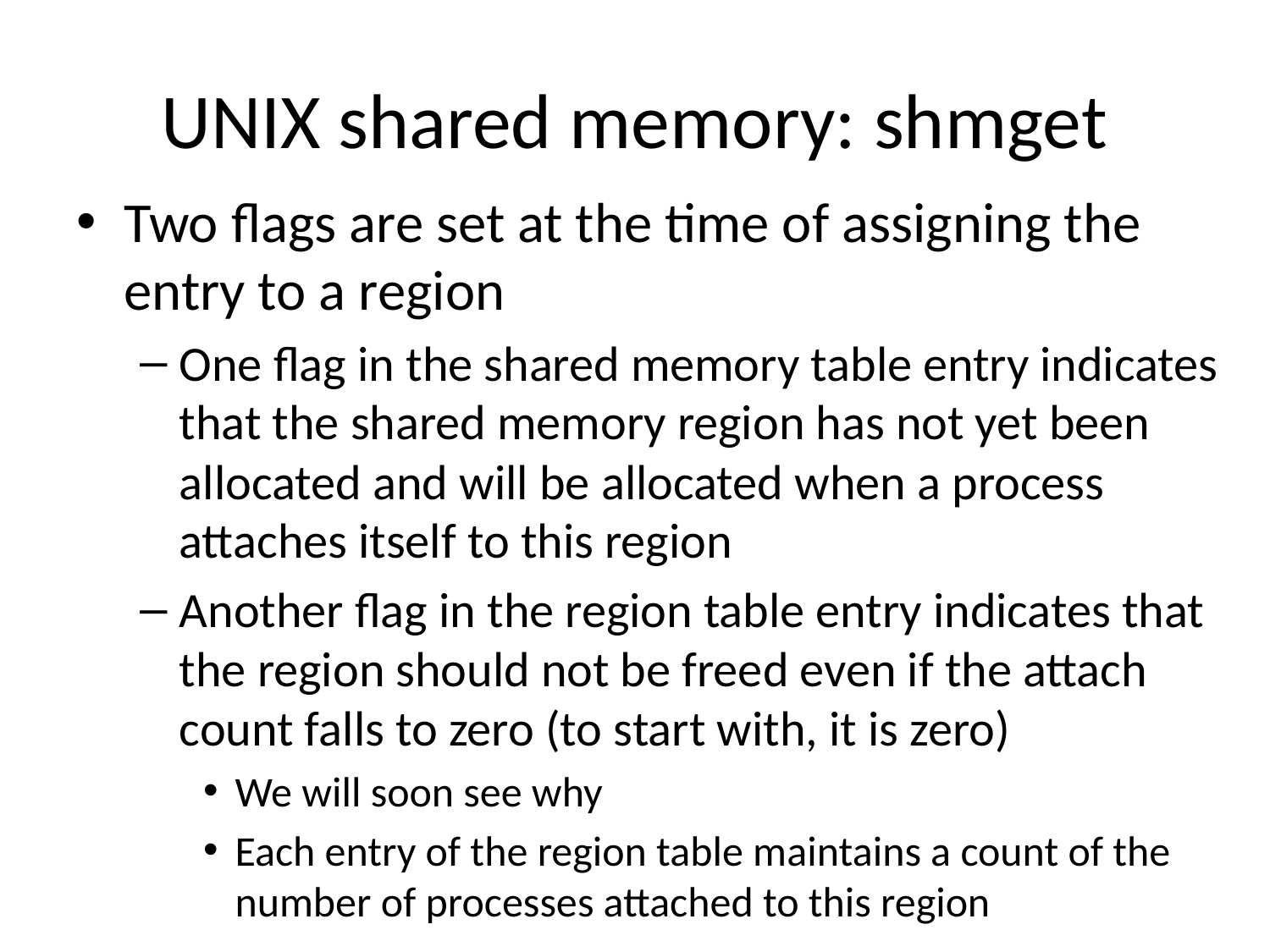

# UNIX shared memory: shmget
Two flags are set at the time of assigning the entry to a region
One flag in the shared memory table entry indicates that the shared memory region has not yet been allocated and will be allocated when a process attaches itself to this region
Another flag in the region table entry indicates that the region should not be freed even if the attach count falls to zero (to start with, it is zero)
We will soon see why
Each entry of the region table maintains a count of the number of processes attached to this region